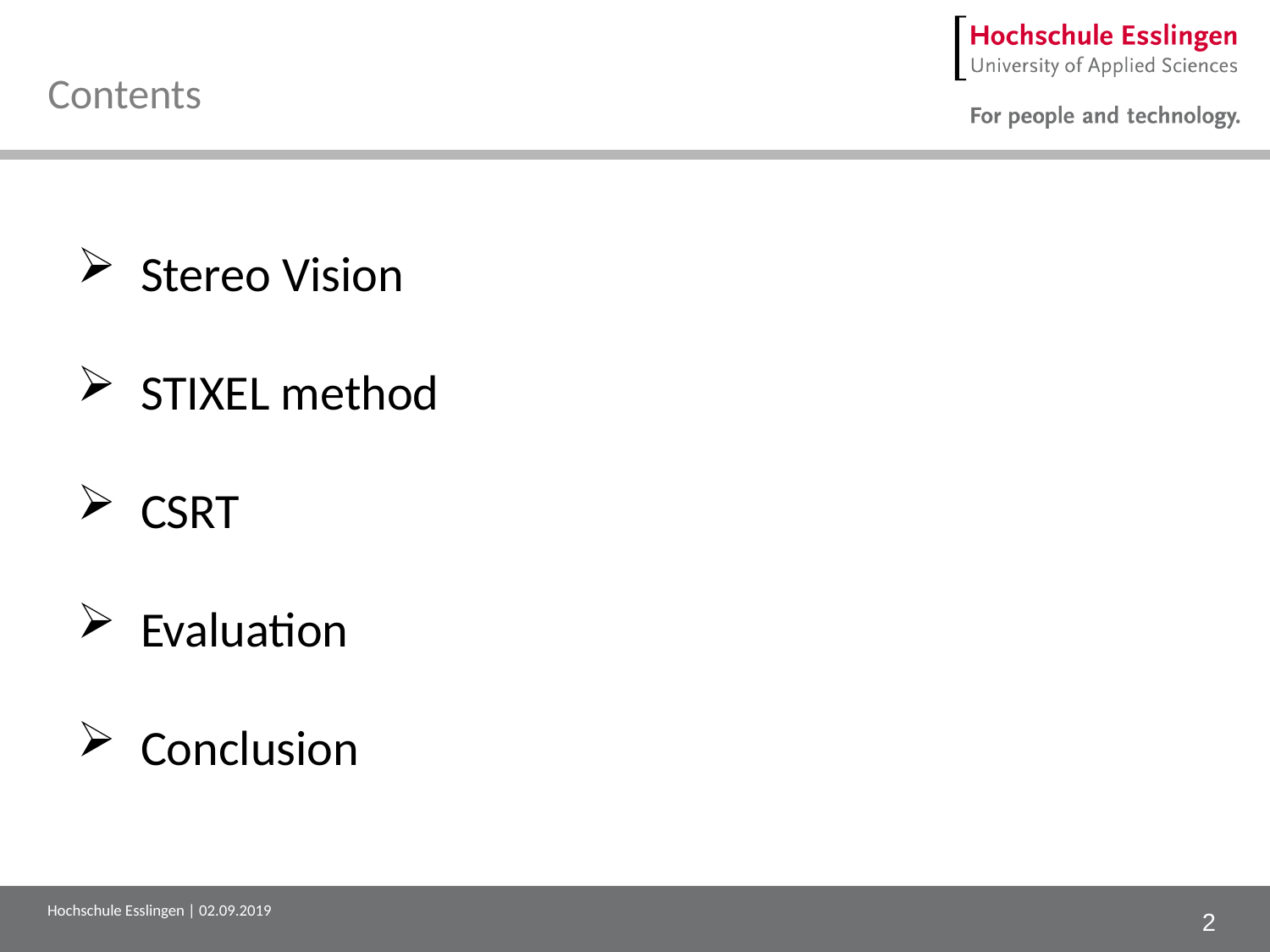

Contents

Stereo Vision

STIXEL method

CSRT

Evaluation

Conclusion

Hochschule Esslingen | 02.09.2019